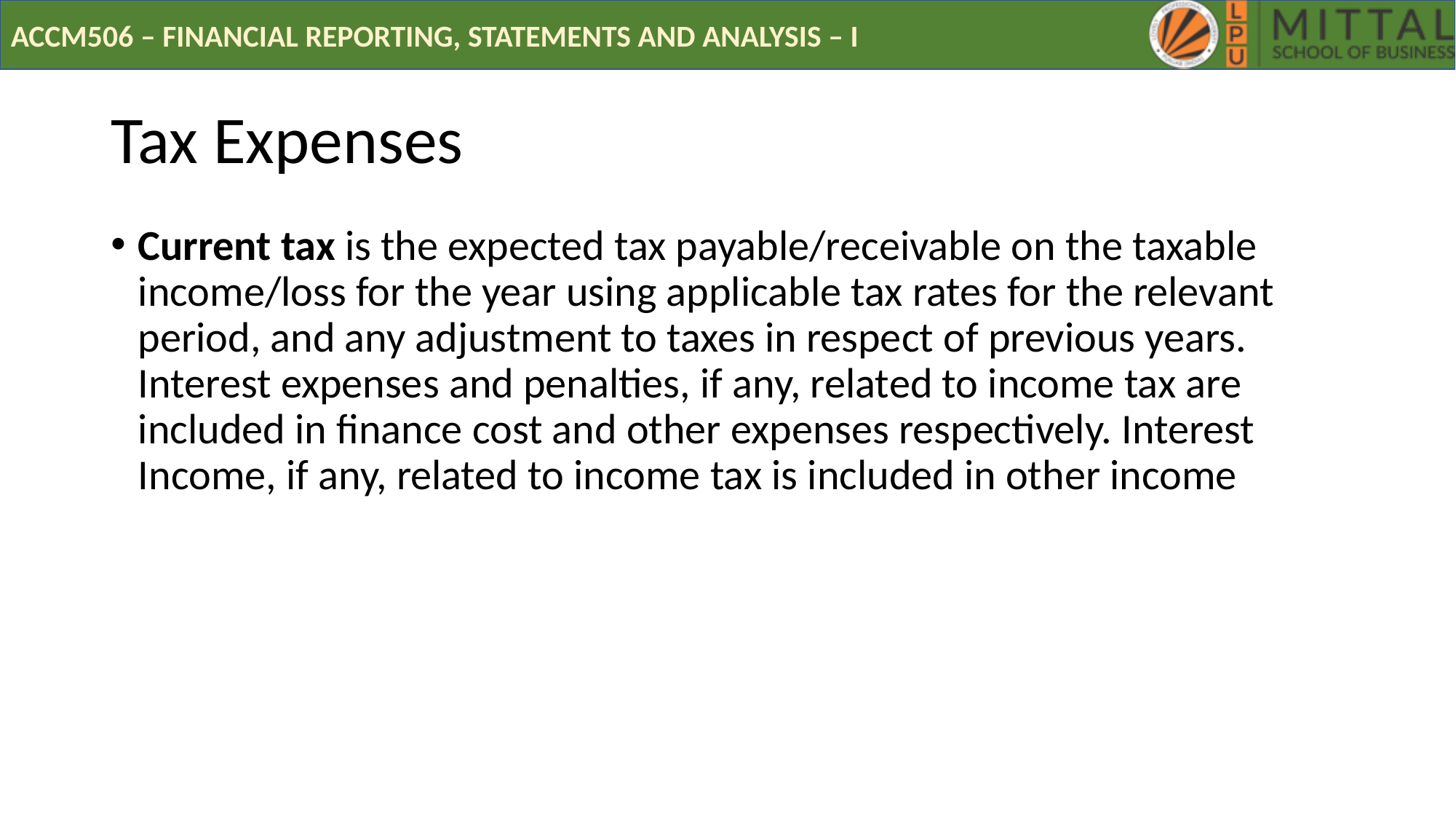

# Tax Expenses
Current tax is the expected tax payable/receivable on the taxable income/loss for the year using applicable tax rates for the relevant period, and any adjustment to taxes in respect of previous years. Interest expenses and penalties, if any, related to income tax are included in finance cost and other expenses respectively. Interest Income, if any, related to income tax is included in other income